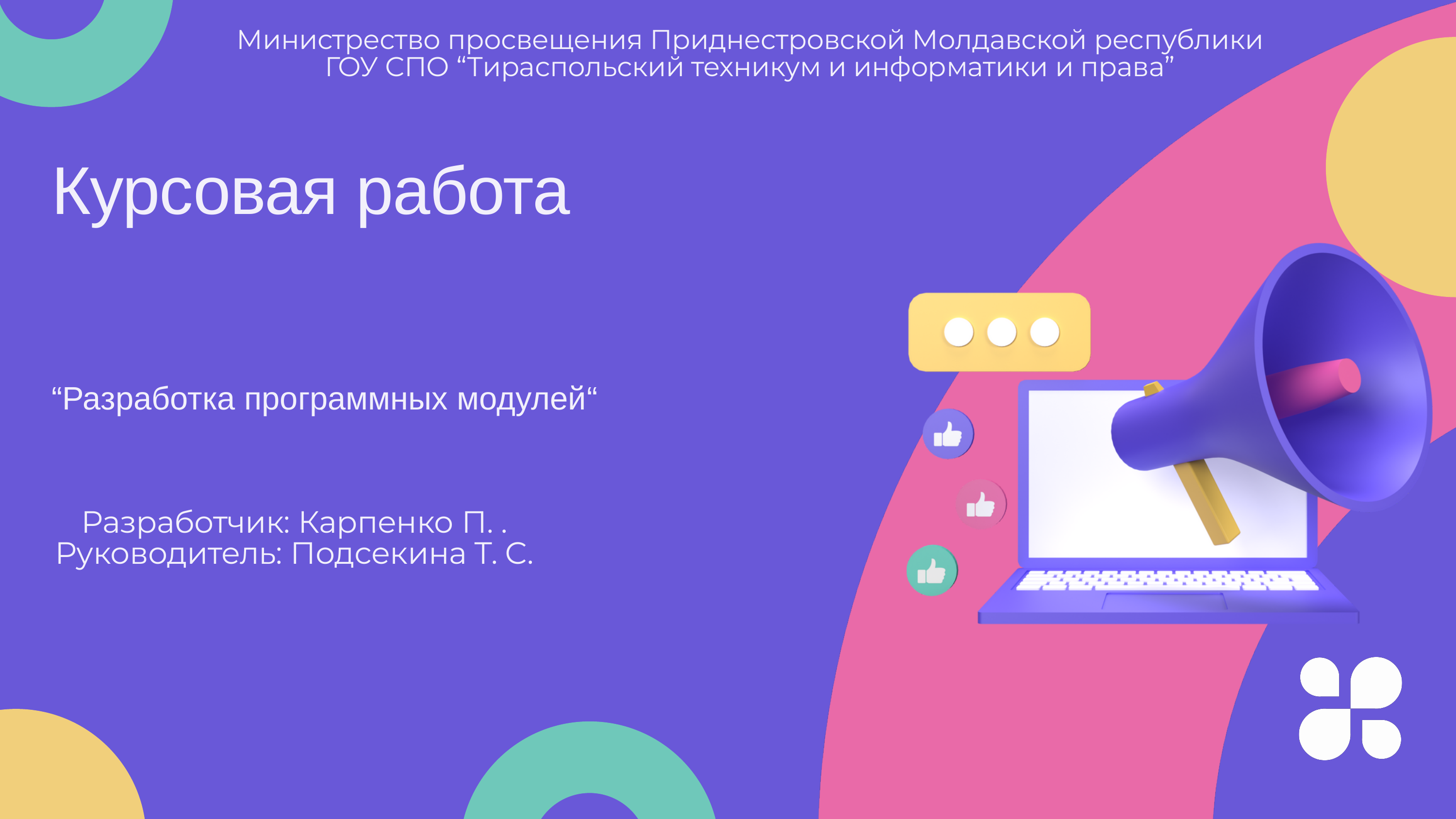

Министрество просвещения Приднестровской Молдавской республики ГОУ СПО “Тираспольский техникум и информатики и права”

Курсовая работа

“Разработка программных модулей“
Разработчик: Карпенко П. .
Руководитель: Подсекина Т. С.